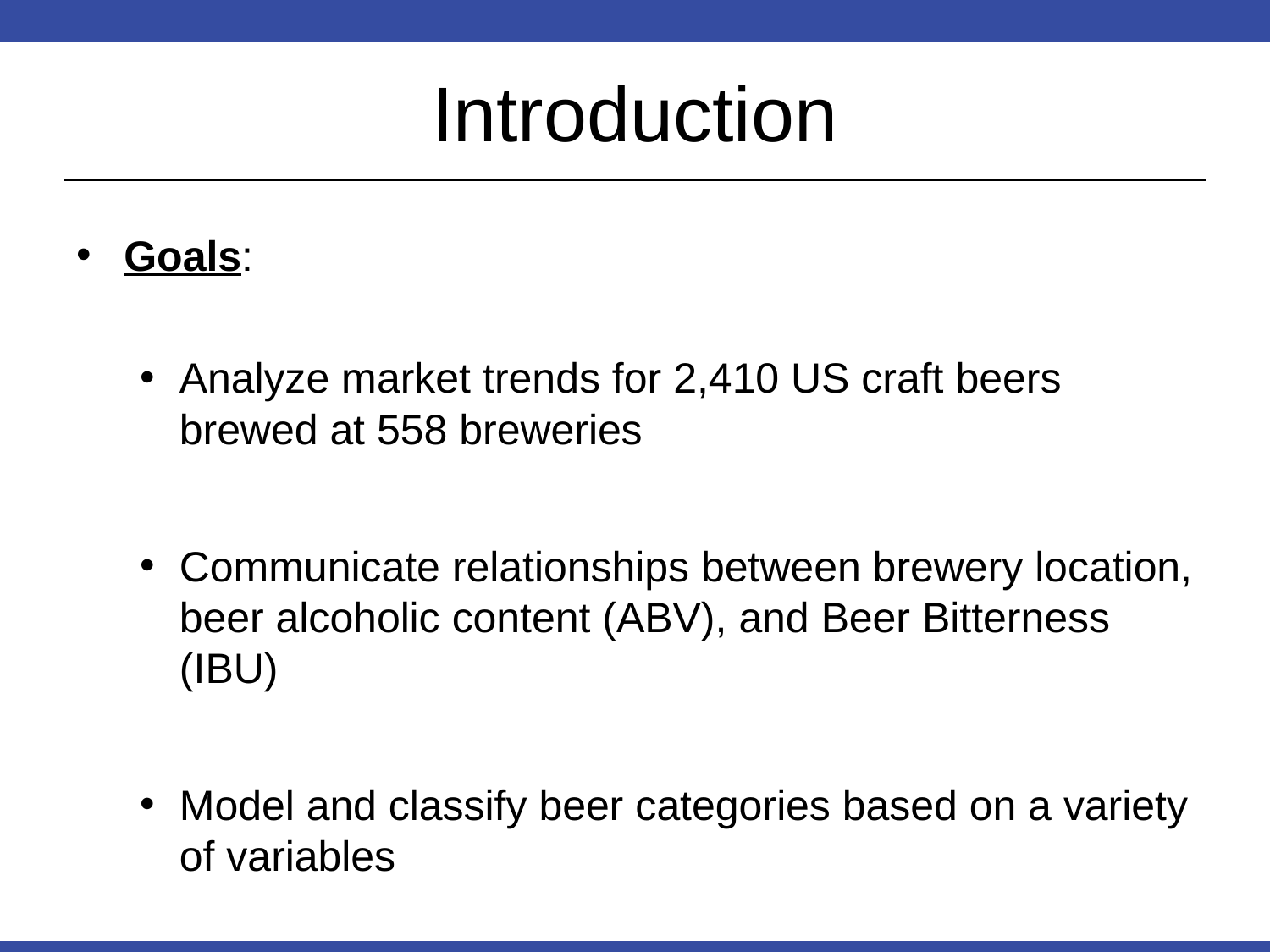

# Introduction
Goals:

Analyze market trends for 2,410 US craft beers brewed at 558 breweries

Communicate relationships between brewery location, beer alcoholic content (ABV), and Beer Bitterness (IBU)

Model and classify beer categories based on a variety of variables